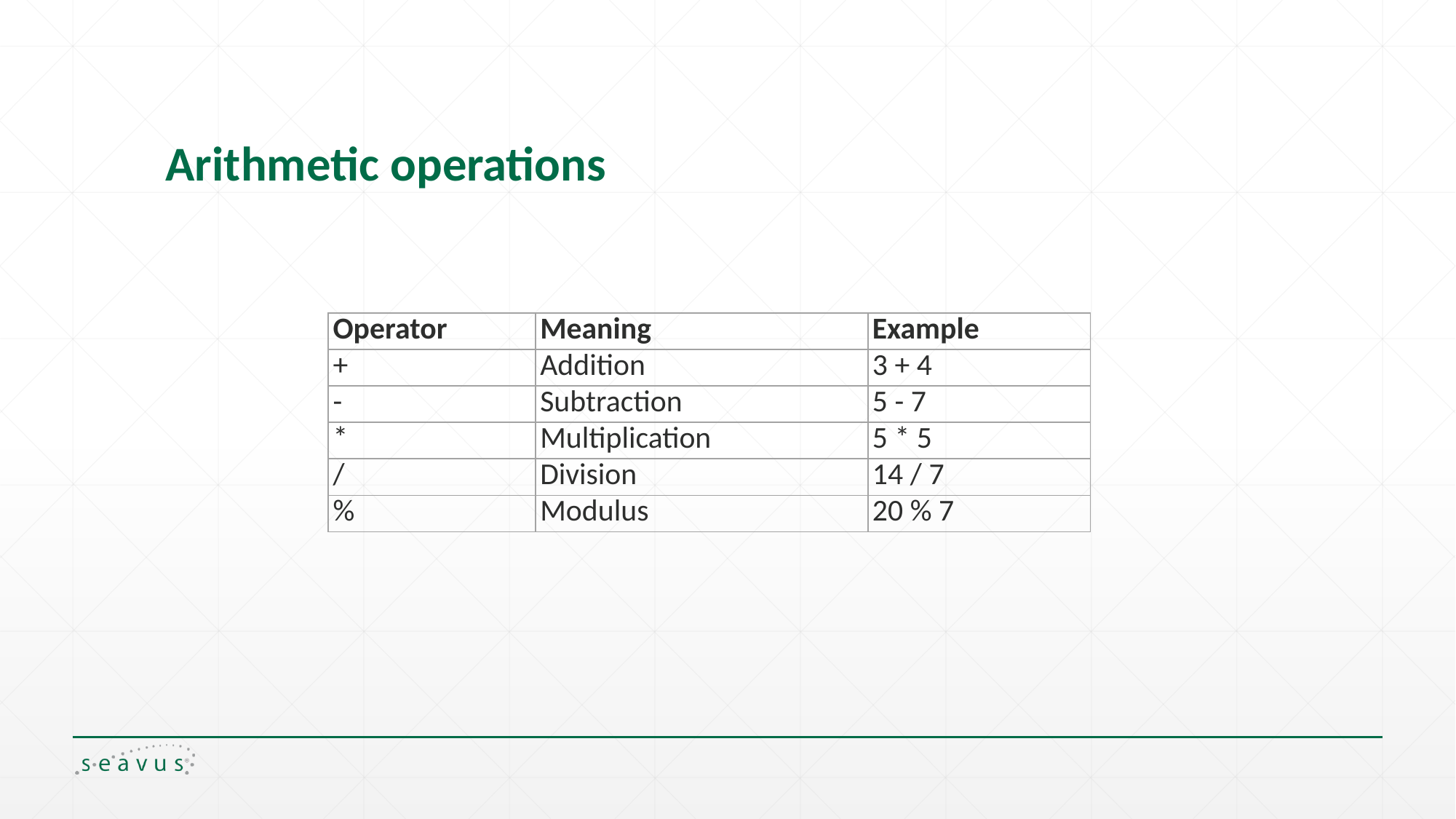

# Arithmetic operations
| Operator | Meaning | Example |
| --- | --- | --- |
| + | Addition | 3 + 4 |
| - | Subtraction | 5 - 7 |
| \* | Multiplication | 5 \* 5 |
| / | Division | 14 / 7 |
| % | Modulus | 20 % 7 |